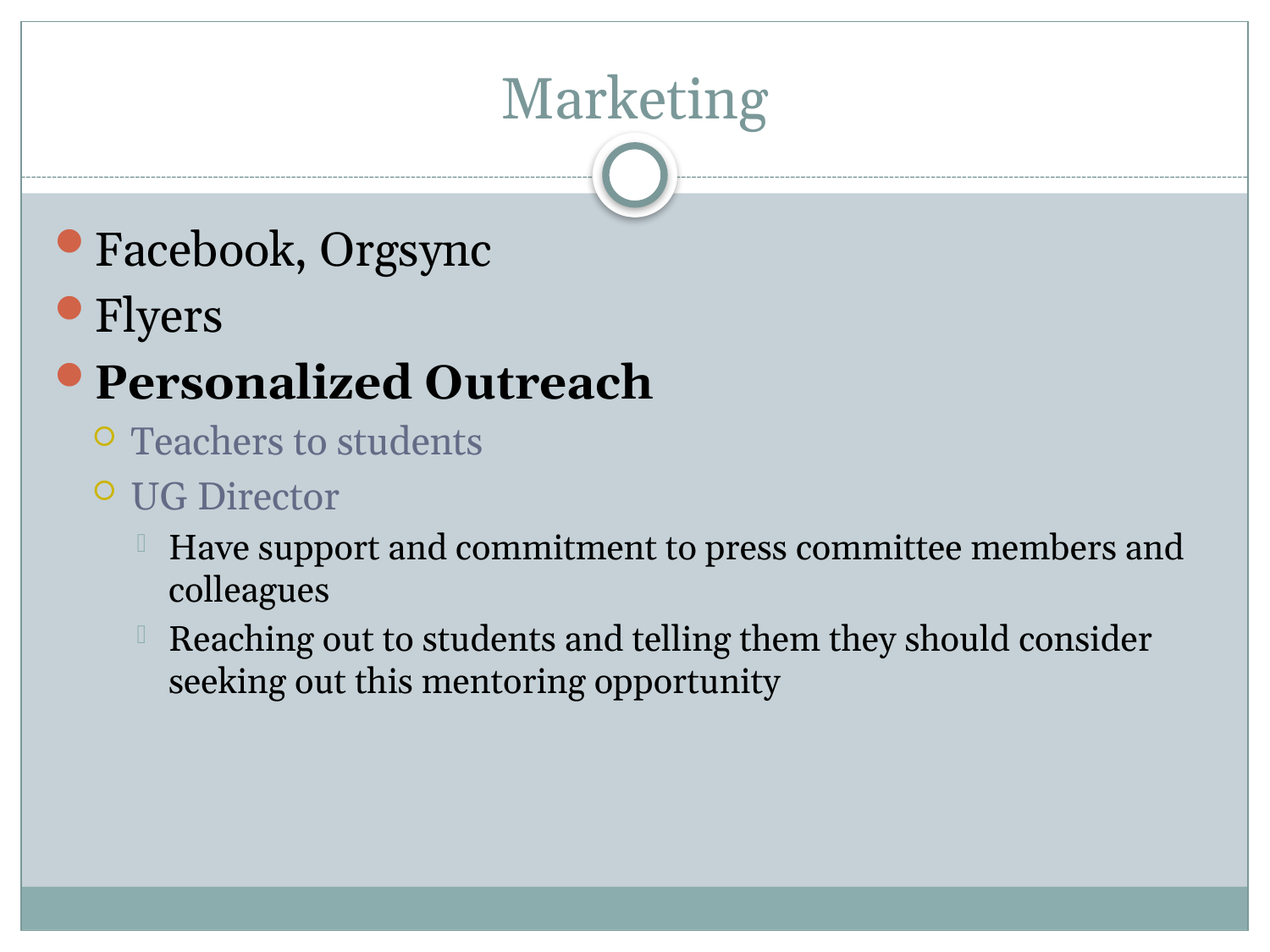

# Marketing
Facebook, Orgsync
Flyers
Personalized Outreach
Teachers to students
UG Director
Have support and commitment to press committee members and colleagues
Reaching out to students and telling them they should consider seeking out this mentoring opportunity